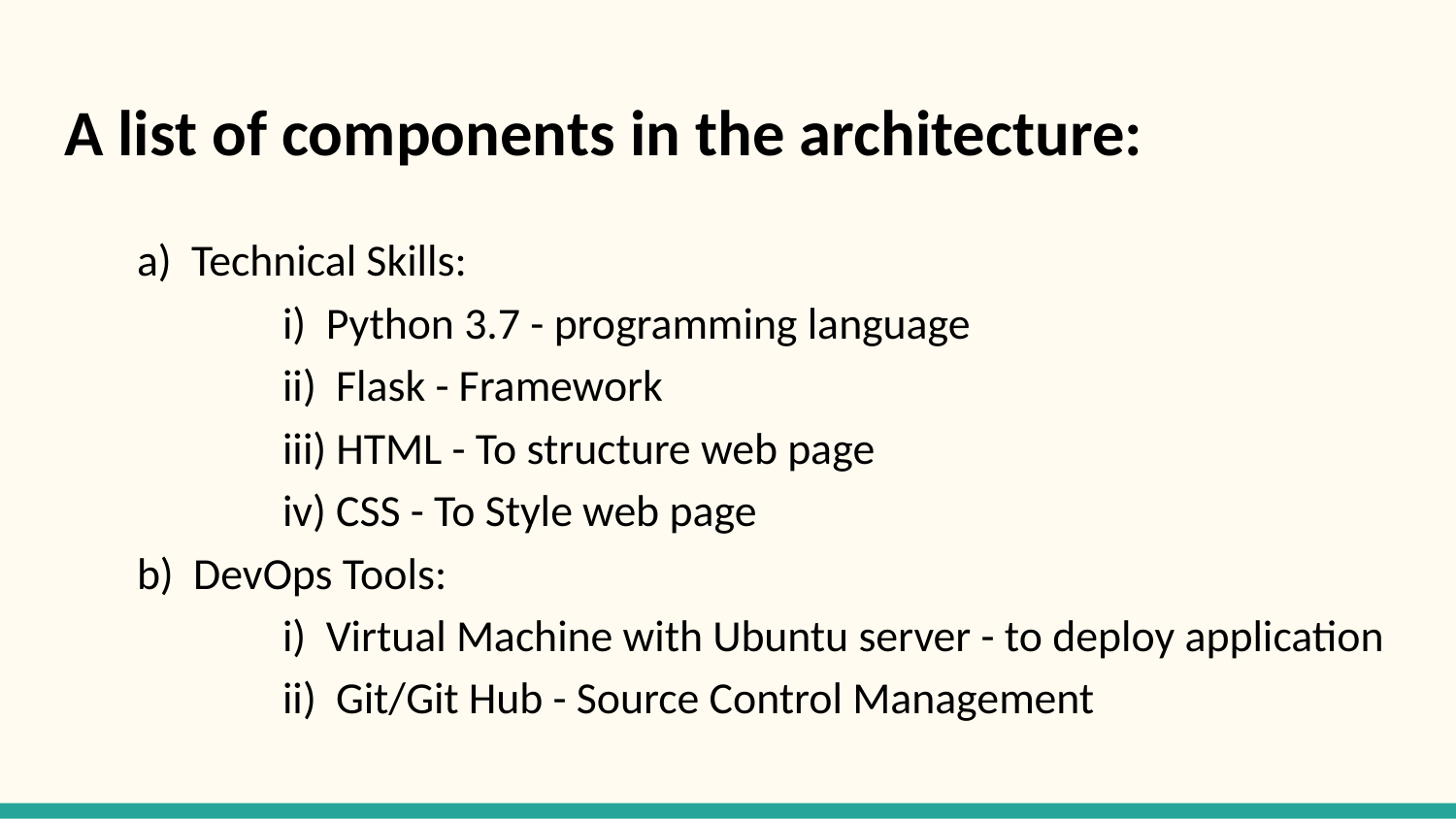

# A list of components in the architecture:

a)  Technical Skills:
	i)  Python 3.7 - programming language
	ii)  Flask - Framework
	iii) HTML - To structure web page
	iv) CSS - To Style web page
b)  DevOps Tools:
	i)  Virtual Machine with Ubuntu server - to deploy application
	ii)  Git/Git Hub - Source Control Management